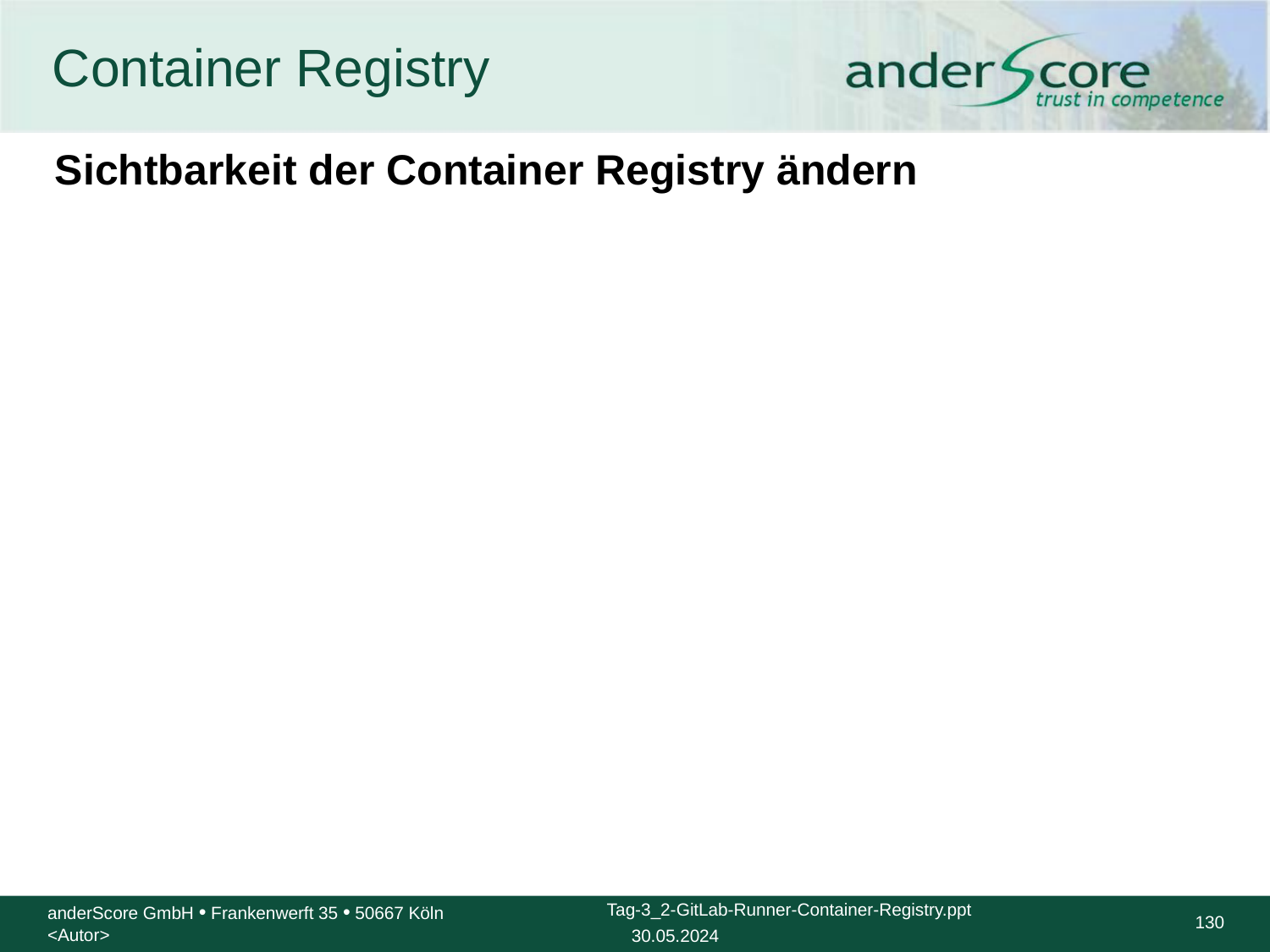

# Container Registry
Sichtbarkeit der Container Registry ändern